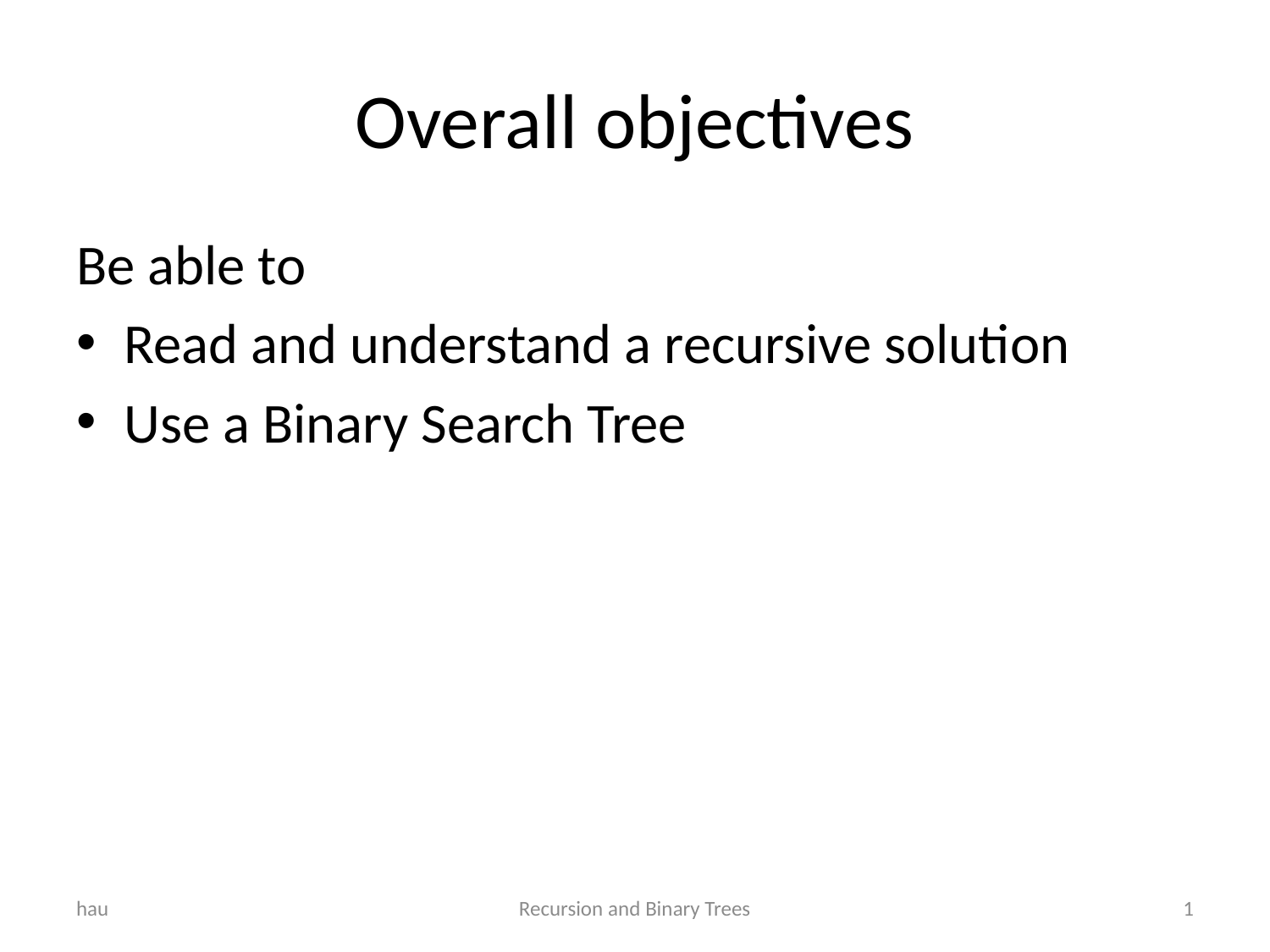

# Overall objectives
Be able to
Read and understand a recursive solution
Use a Binary Search Tree
hau
Recursion and Binary Trees
1